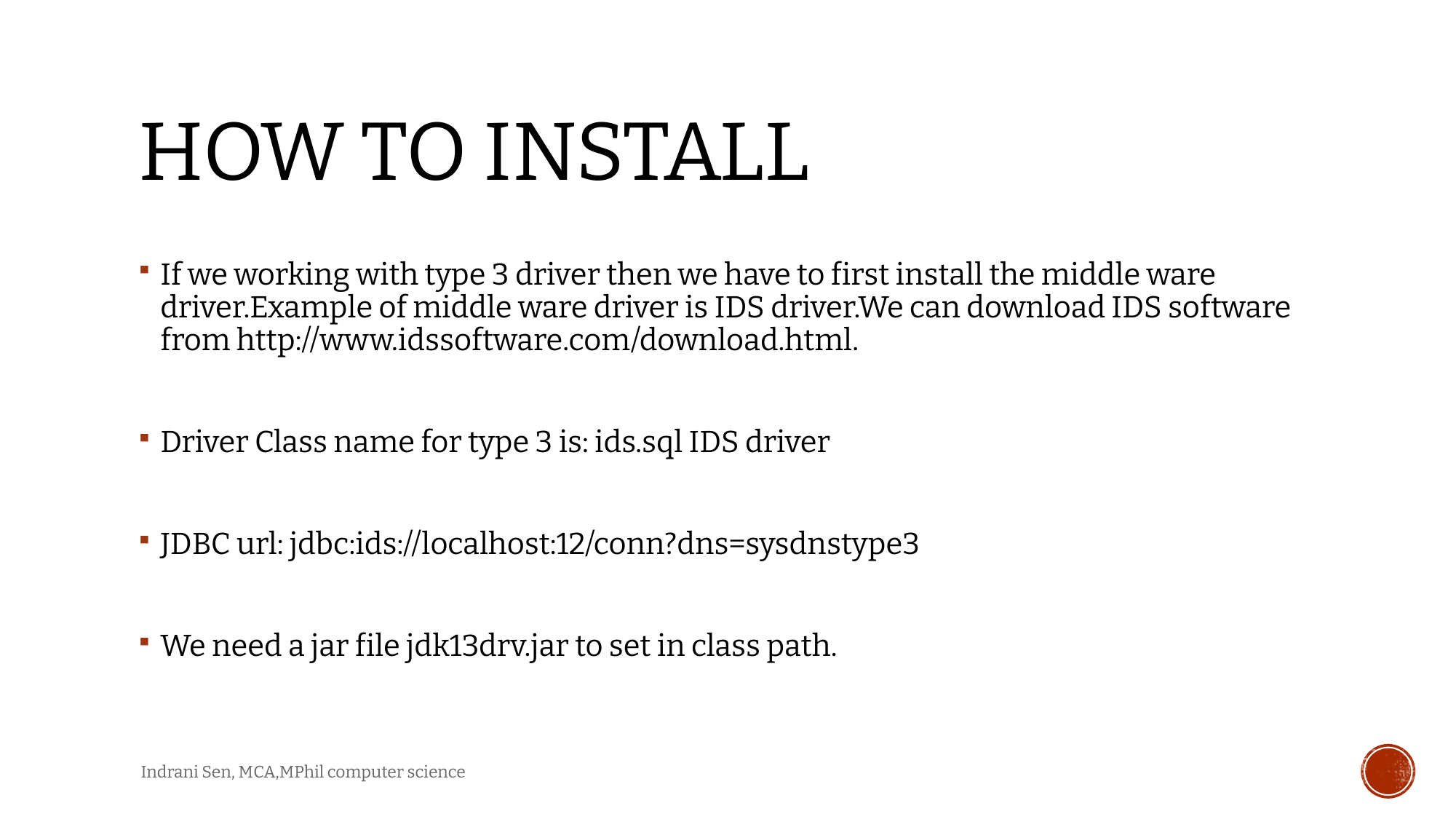

# How to install
If we working with type 3 driver then we have to first install the middle ware driver.Example of middle ware driver is IDS driver.We can download IDS software from http://www.idssoftware.com/download.html.

Driver Class name for type 3 is: ids.sql IDS driver

JDBC url: jdbc:ids://localhost:12/conn?dns=sysdnstype3

We need a jar file jdk13drv.jar to set in class path.
Indrani Sen, MCA,MPhil computer science